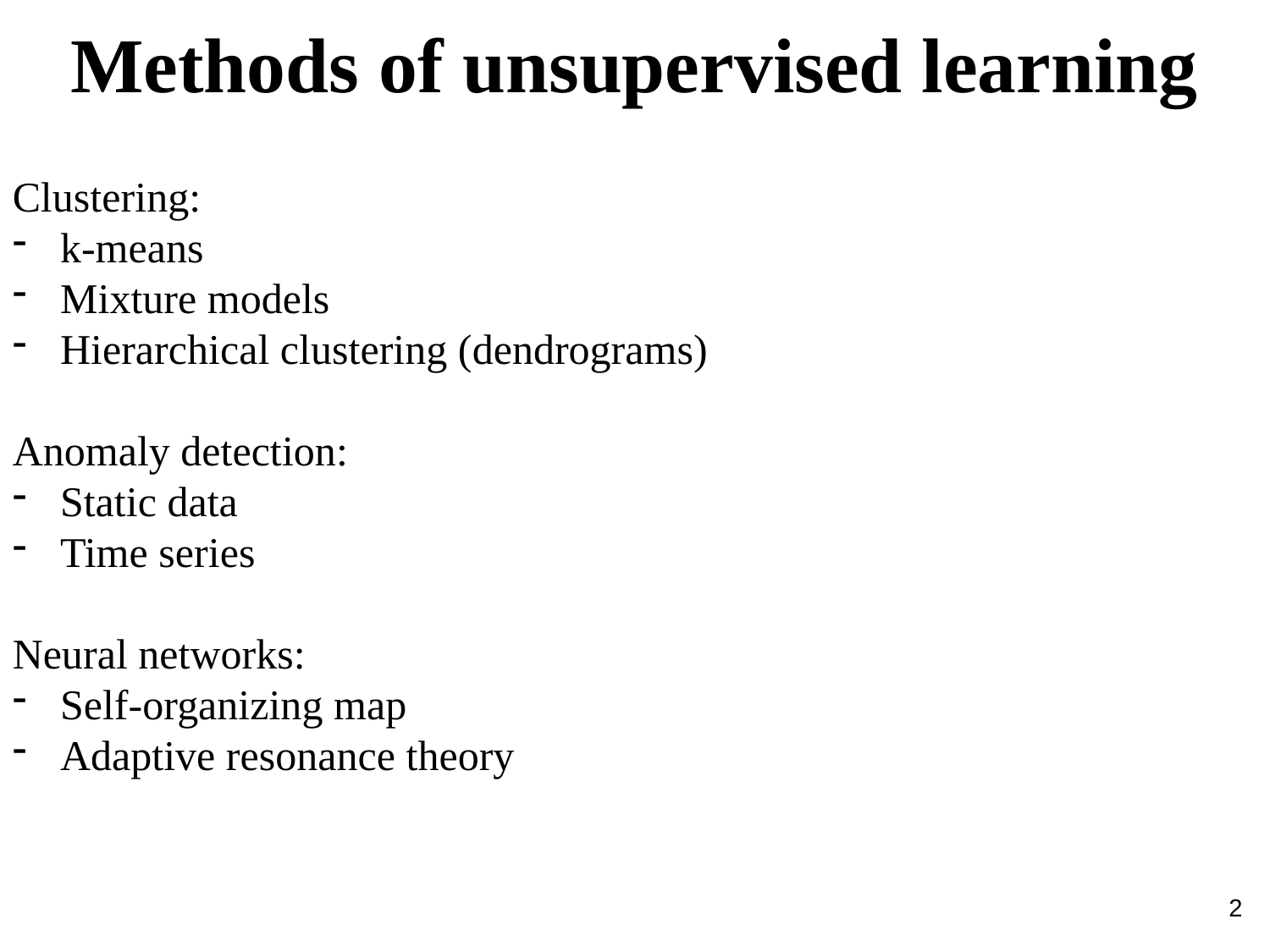

Methods of unsupervised learning
Clustering:
k-means
Mixture models
Hierarchical clustering (dendrograms)

Anomaly detection:
Static data
Time series

Neural networks:
Self-organizing map
Adaptive resonance theory
2